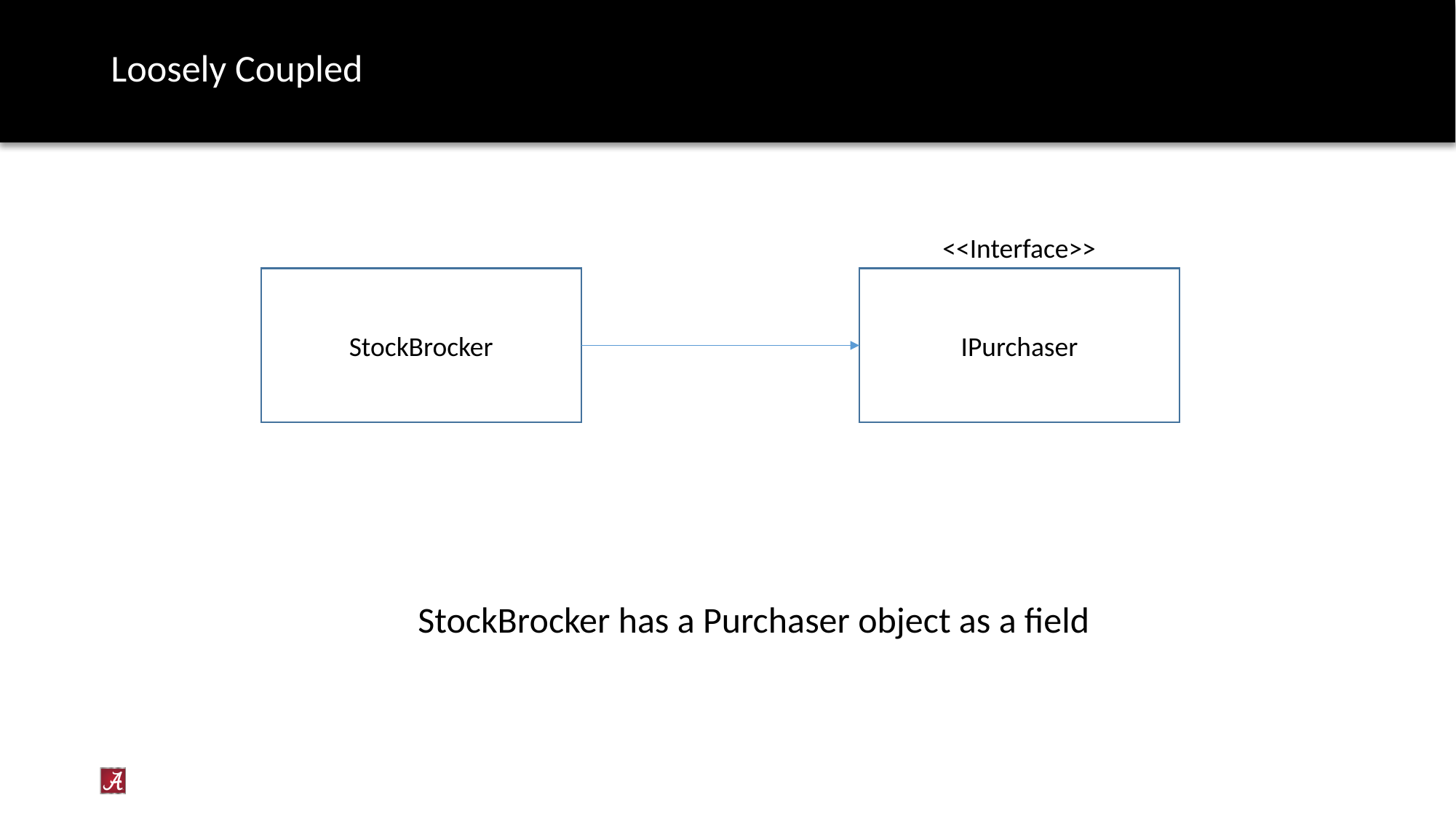

# Loosely Coupled
<<Interface>>
StockBrocker
IPurchaser
StockBrocker has a Purchaser object as a field